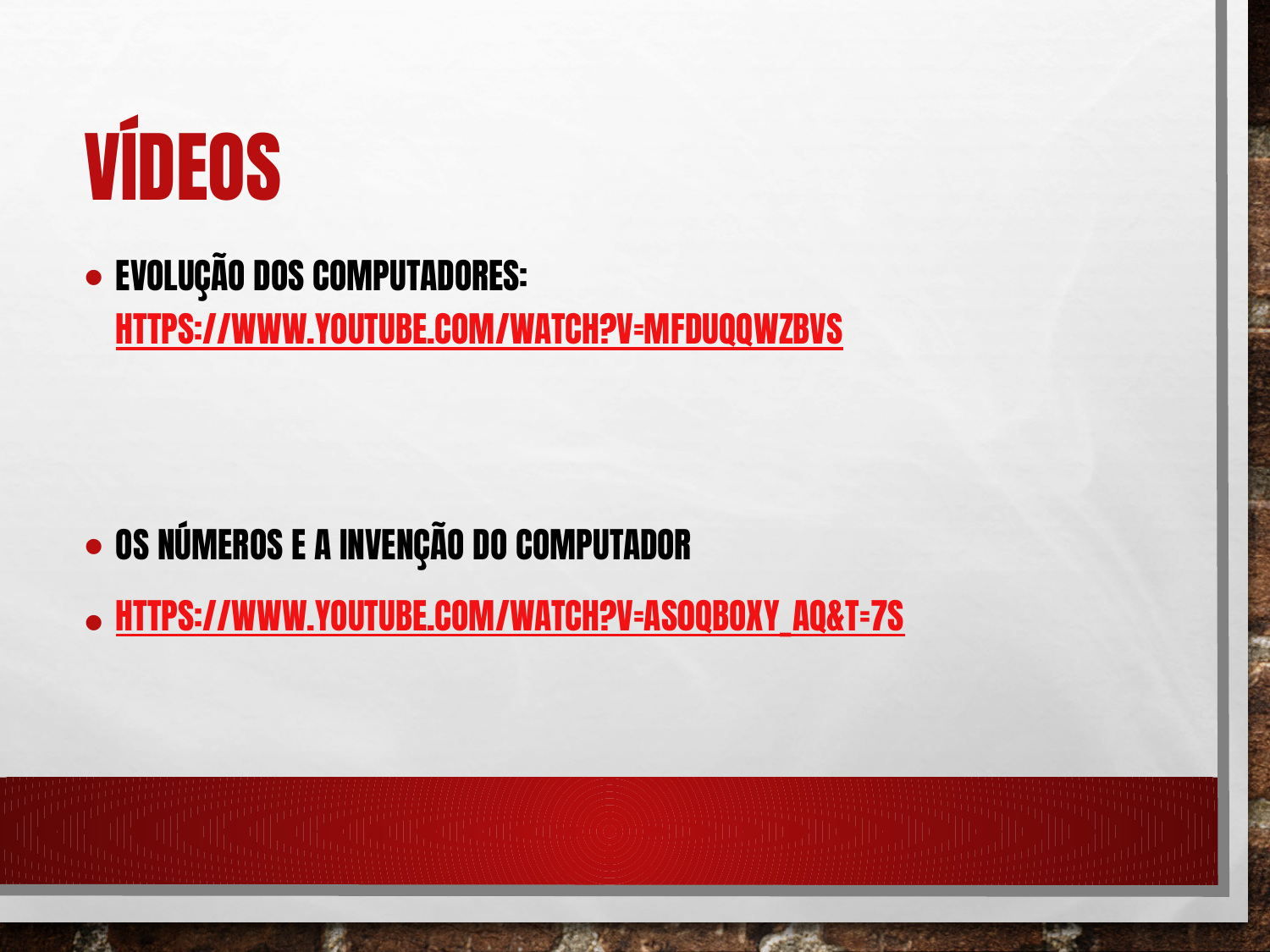

# Vídeos
Evolução dos computadores: https://www.youtube.com/watch?v=mFdUqqwzbVs

Os números e a invenção do computador
https://www.youtube.com/watch?v=aS0QBOxY_aQ&t=7s